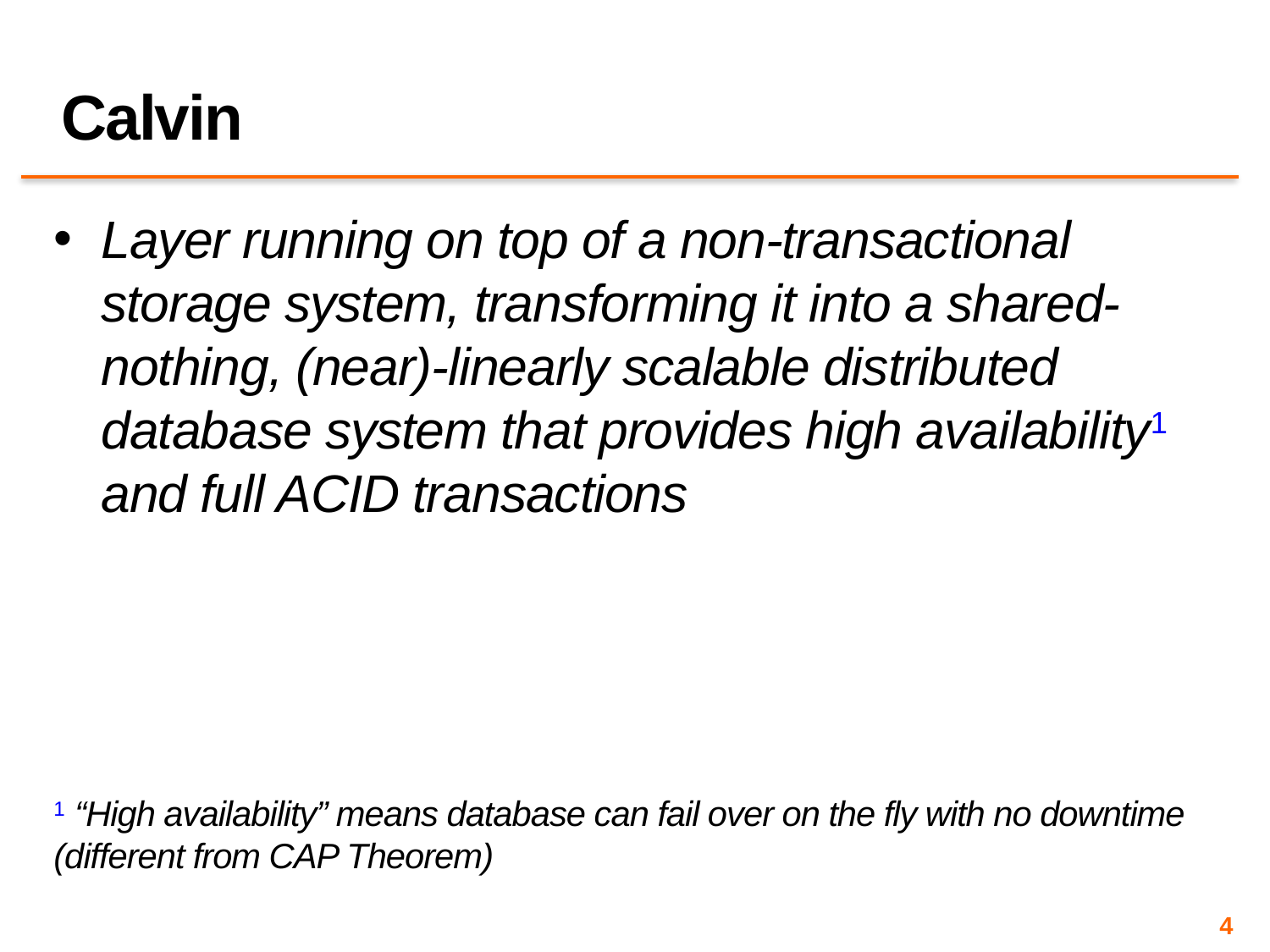

# Calvin
Layer running on top of a non-transactional storage system, transforming it into a shared-nothing, (near)-linearly scalable distributed database system that provides high availability1 and full ACID transactions

1 “High availability” means database can fail over on the fly with no downtime (different from CAP Theorem)
4